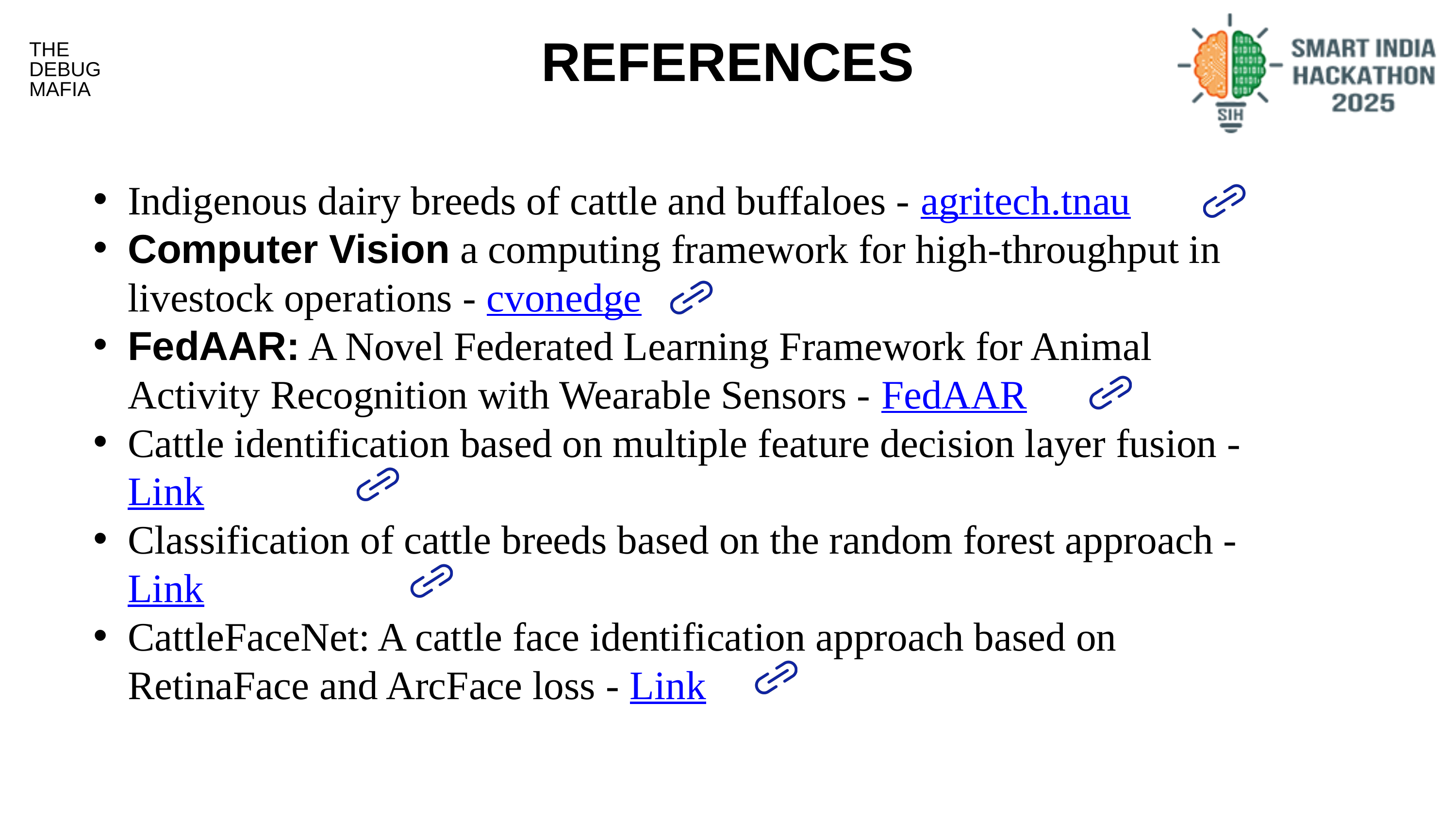

REFERENCES

THE
DEBUG
MAFIA

Indigenous dairy breeds of cattle and buffaloes - agritech.tnau
Computer Vision a computing framework for high-throughput in livestock operations - cvonedge
FedAAR: A Novel Federated Learning Framework for Animal Activity Recognition with Wearable Sensors - FedAAR
Cattle identification based on multiple feature decision layer fusion - Link
Classification of cattle breeds based on the random forest approach - Link
CattleFaceNet: A cattle face identification approach based on RetinaFace and ArcFace loss - Link